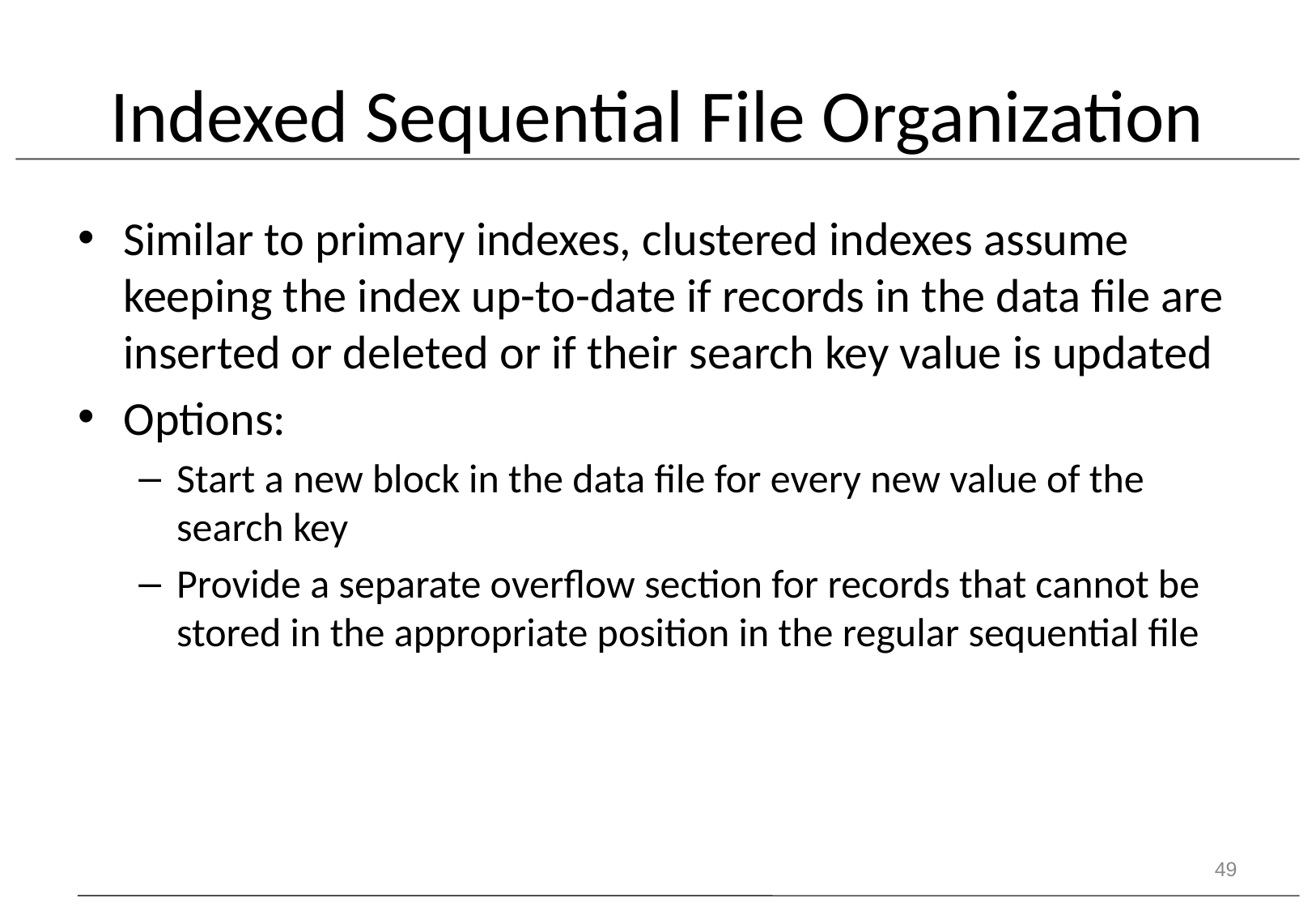

# Indexed Sequential File Organization
Similar to primary indexes, clustered indexes assume keeping the index up-to-date if records in the data file are inserted or deleted or if their search key value is updated
Options:
Start a new block in the data file for every new value of the search key
Provide a separate overflow section for records that cannot be stored in the appropriate position in the regular sequential file
49